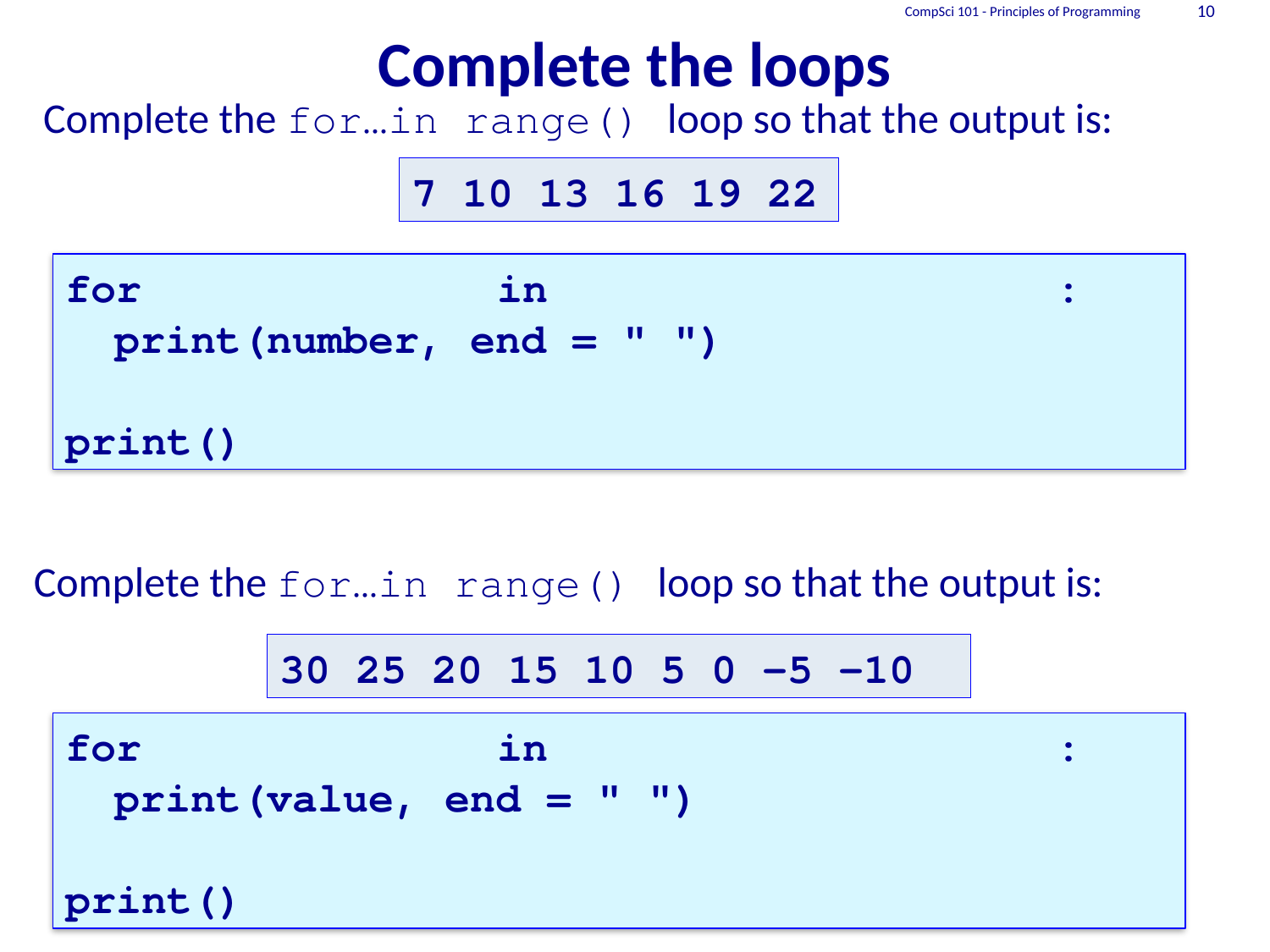

# Complete the loops
CompSci 101 - Principles of Programming
10
 Complete the for…in range() loop so that the output is:

Complete the for…in range() loop so that the output is:
7 10 13 16 19 22
for              in                    :
	print(number, end = " ")

print()
30 25 20 15 10 5 0 -5 -10
for              in                    :
	print(value, end = " ")

print()